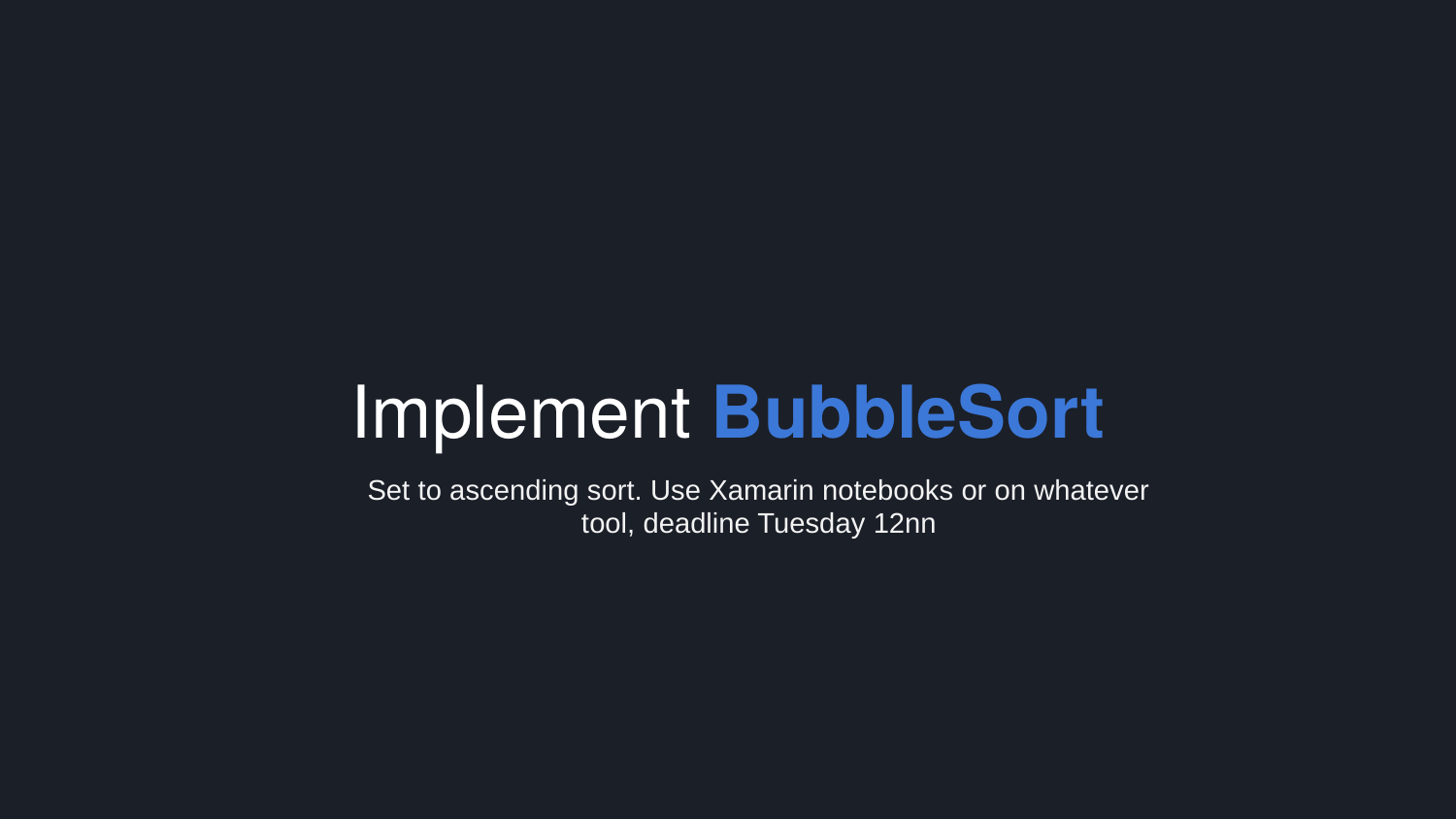

Implement BubbleSort

Set to ascending sort. Use Xamarin notebooks or on whatever tool, deadline Tuesday 12nn